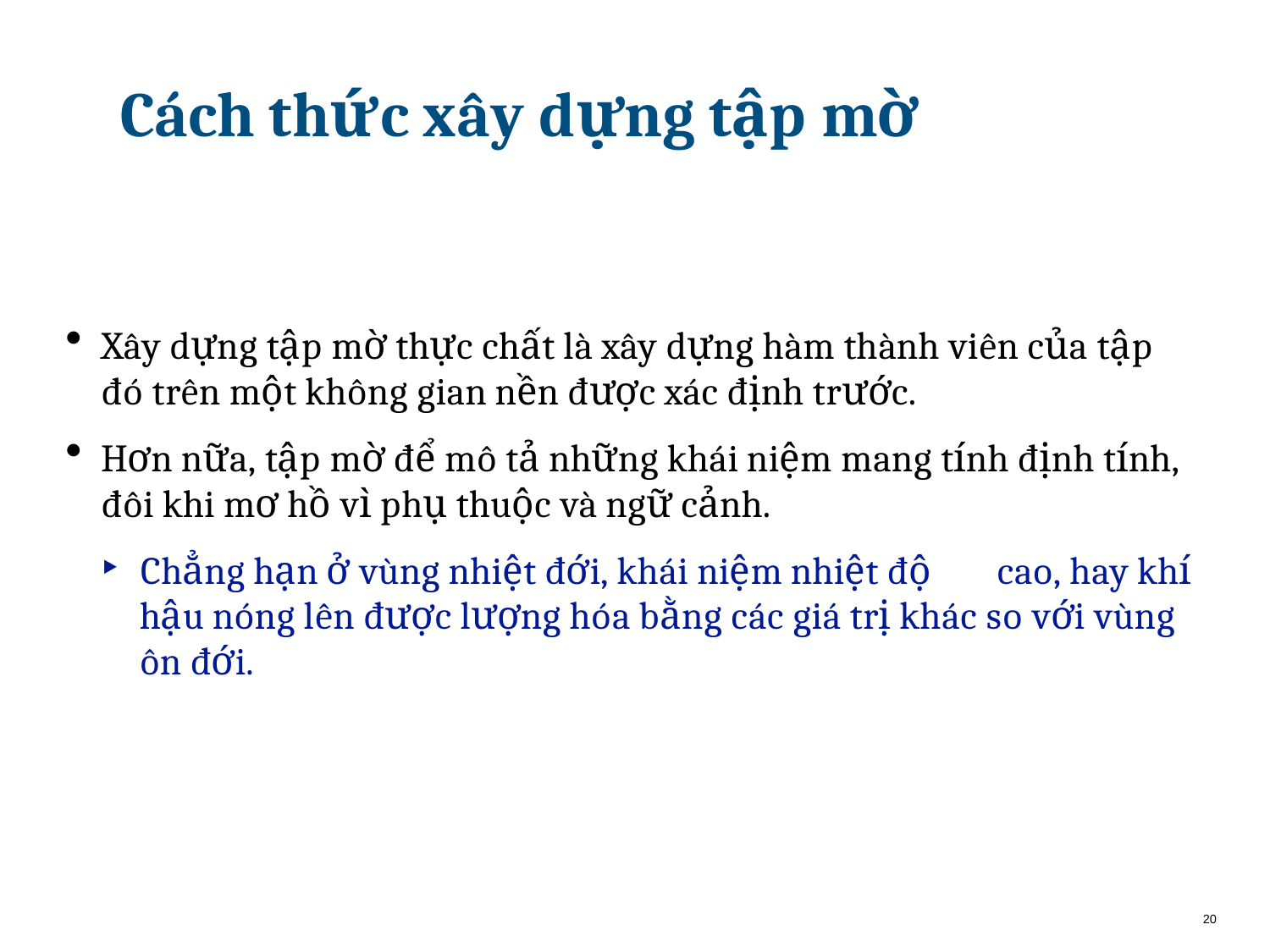

# Cách thức xây dựng tập mờ
Xây dựng tập mờ thực chất là xây dựng hàm thành viên của tập đó trên một không gian nền được xác định trước.
Hơn nữa, tập mờ để mô tả những khái niệm mang tı́nh định tı́nh, đôi khi mơ hồ vı̀ phụ thuộc và ngữ cảnh.
Chẳng hạn ở vùng nhiệt đới, khái niệm nhiệt độ	cao, hay khı́ hậu nóng lên được lượng hóa bằng các giá trị khác so với vùng ôn đới.
20